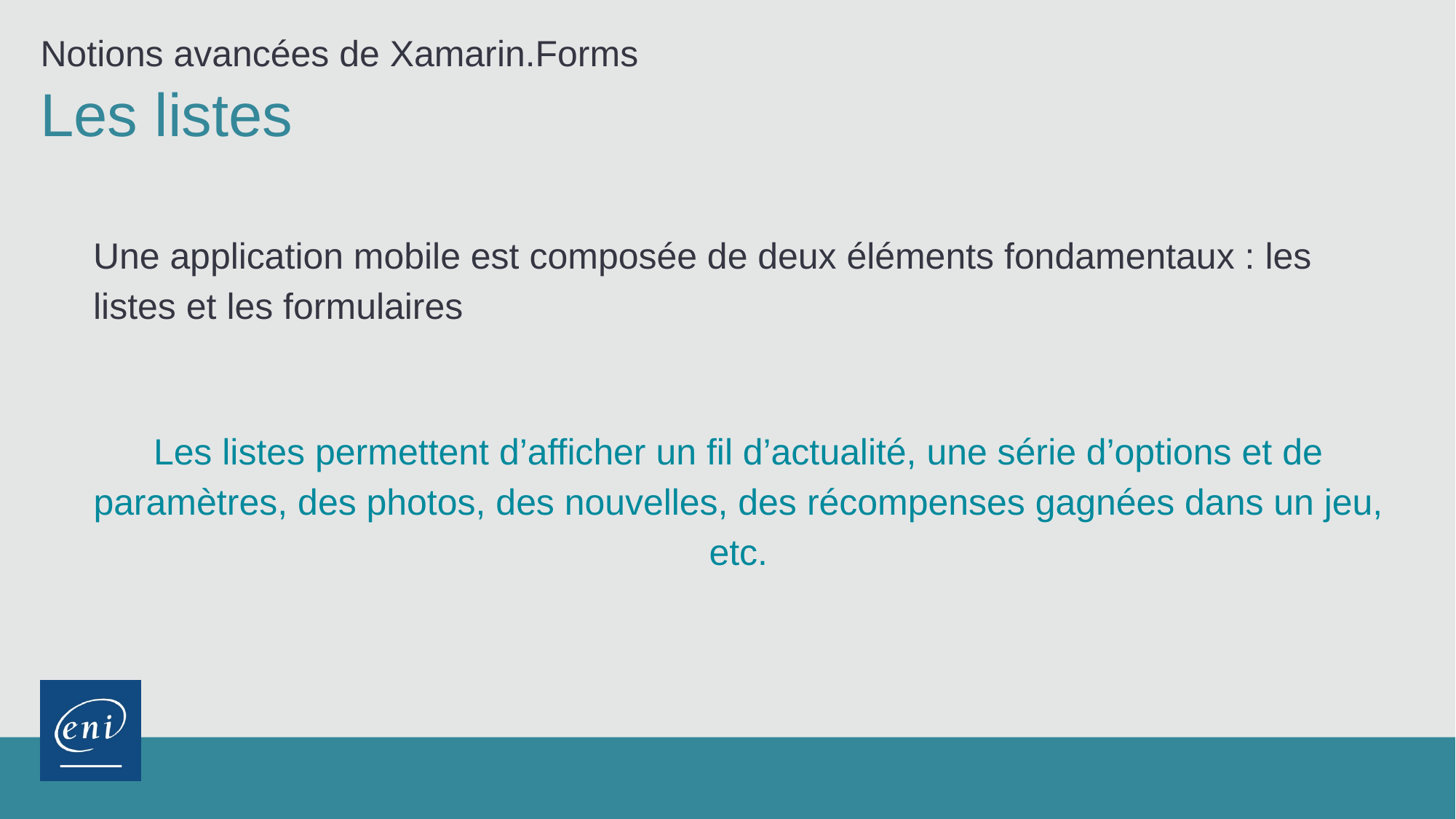

Notions avancées de Xamarin.Forms
Les listes
Une application mobile est composée de deux éléments fondamentaux : les listes et les formulaires

Les listes permettent d’afficher un fil d’actualité, une série d’options et de paramètres, des photos, des nouvelles, des récompenses gagnées dans un jeu, etc.